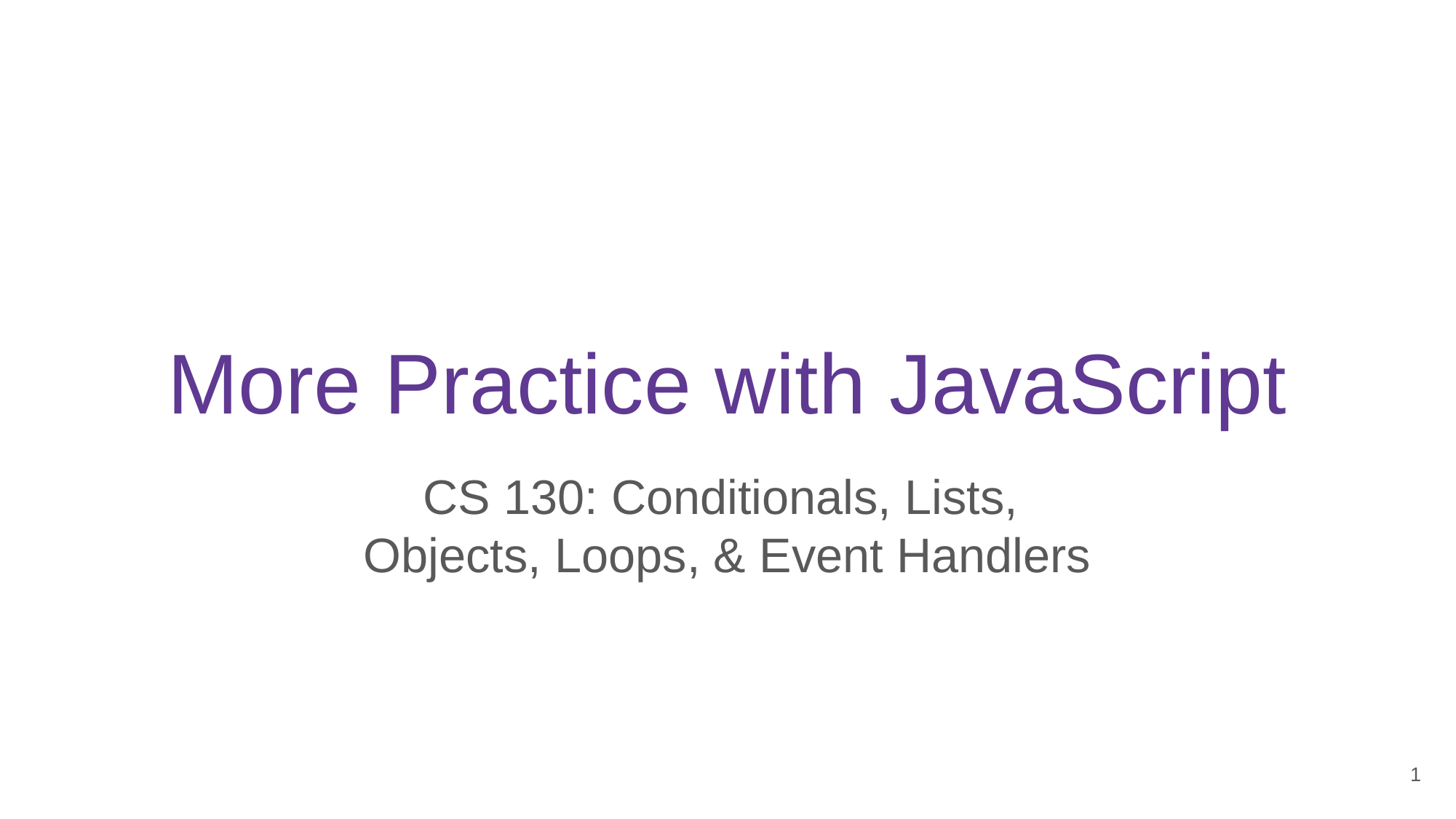

# More Practice with JavaScript
CS 130: Conditionals, Lists,
Objects, Loops, & Event Handlers
1